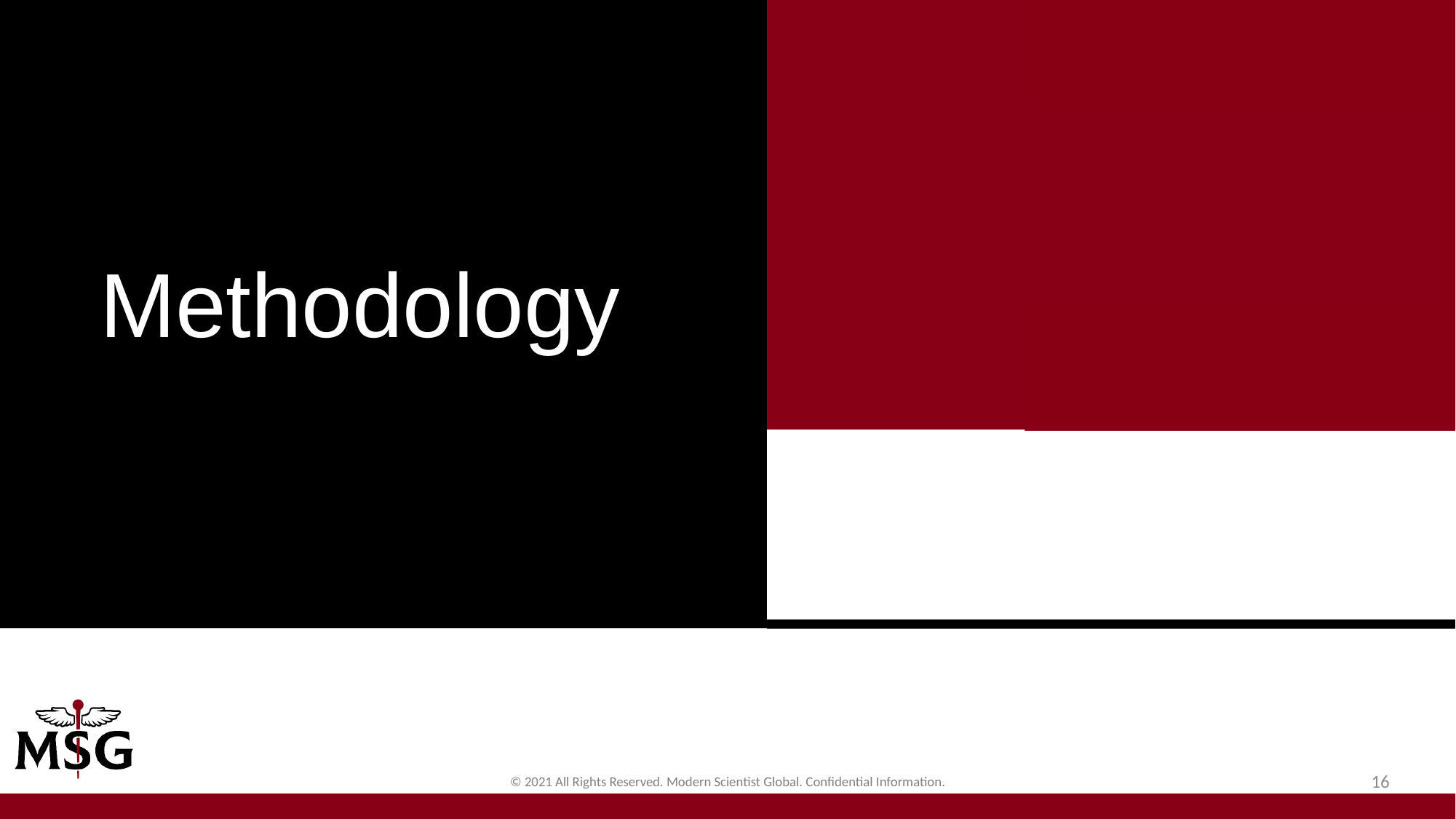

# Methodology

16
© 2021 All Rights Reserved. Modern Scientist Global. Confidential Information.